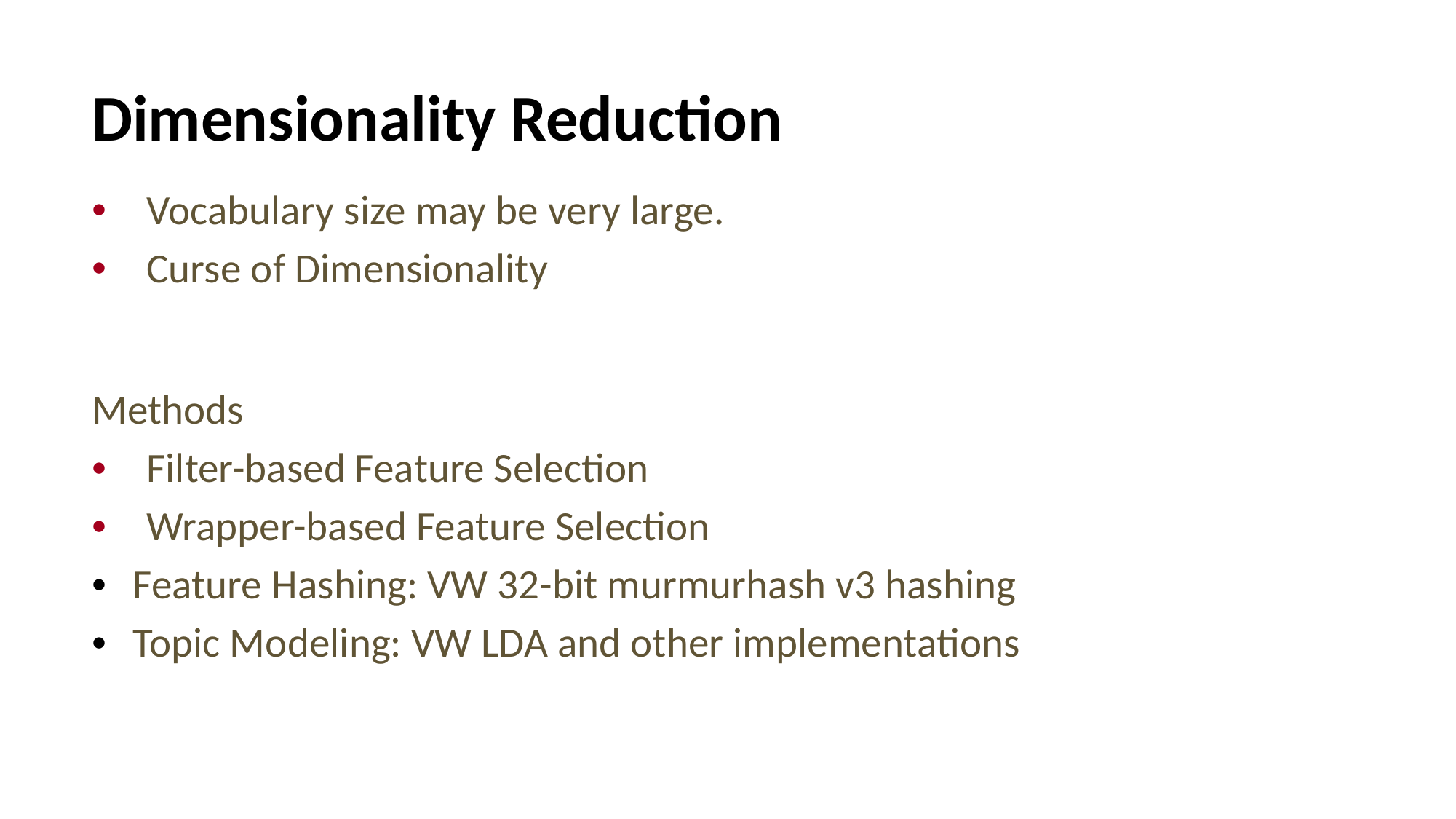

# Dimensionality Reduction
Vocabulary size may be very large.
Curse of Dimensionality

Methods
Filter-based Feature Selection
Wrapper-based Feature Selection
Feature Hashing: VW 32-bit murmurhash v3 hashing
Topic Modeling: VW LDA and other implementations